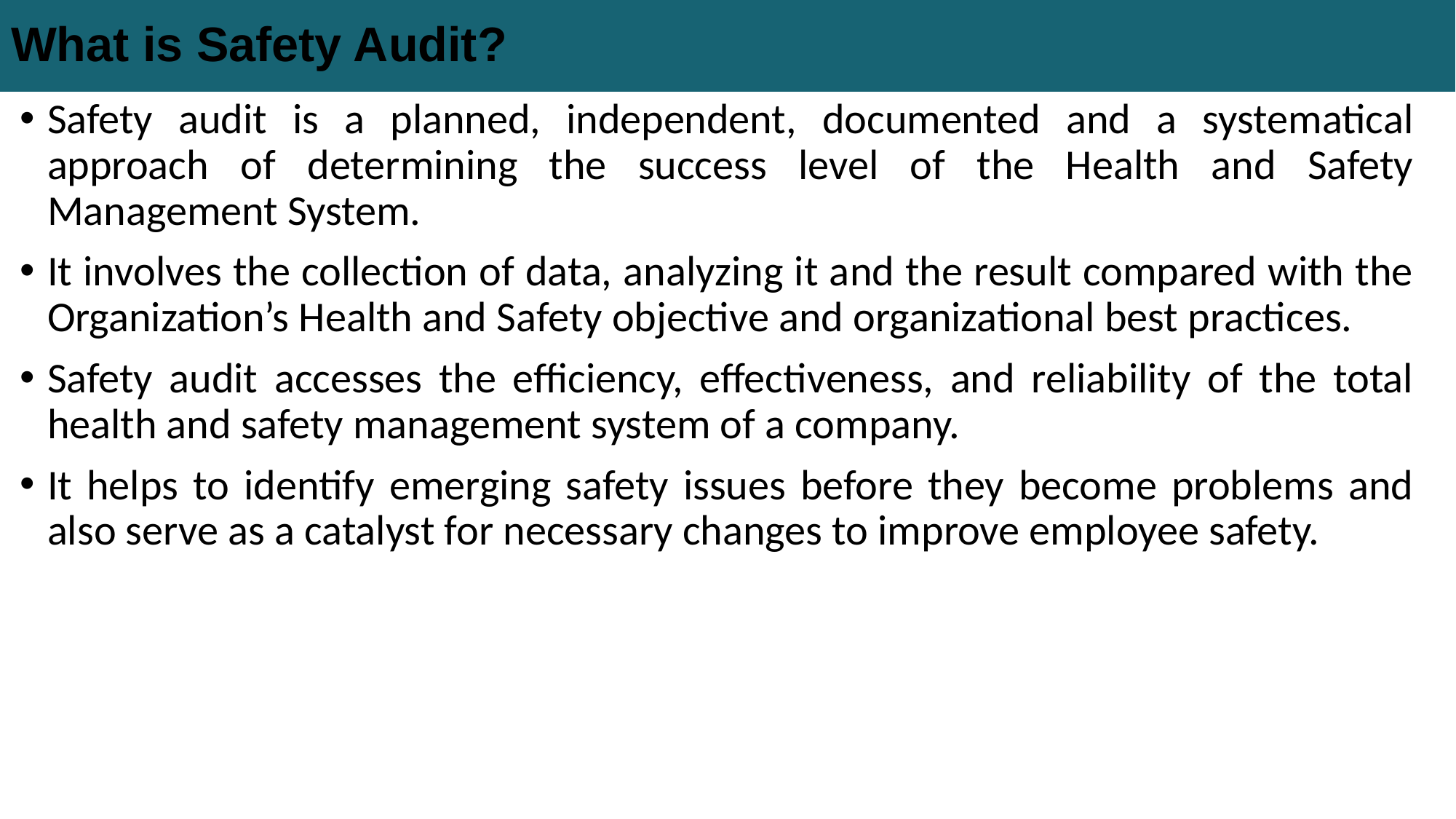

# What is Safety Audit?
Safety audit is a planned, independent, documented and a systematical approach of determining the success level of the Health and Safety Management System.
It involves the collection of data, analyzing it and the result compared with the Organization’s Health and Safety objective and organizational best practices.
Safety audit accesses the efficiency, effectiveness, and reliability of the total health and safety management system of a company.
It helps to identify emerging safety issues before they become problems and also serve as a catalyst for necessary changes to improve employee safety.